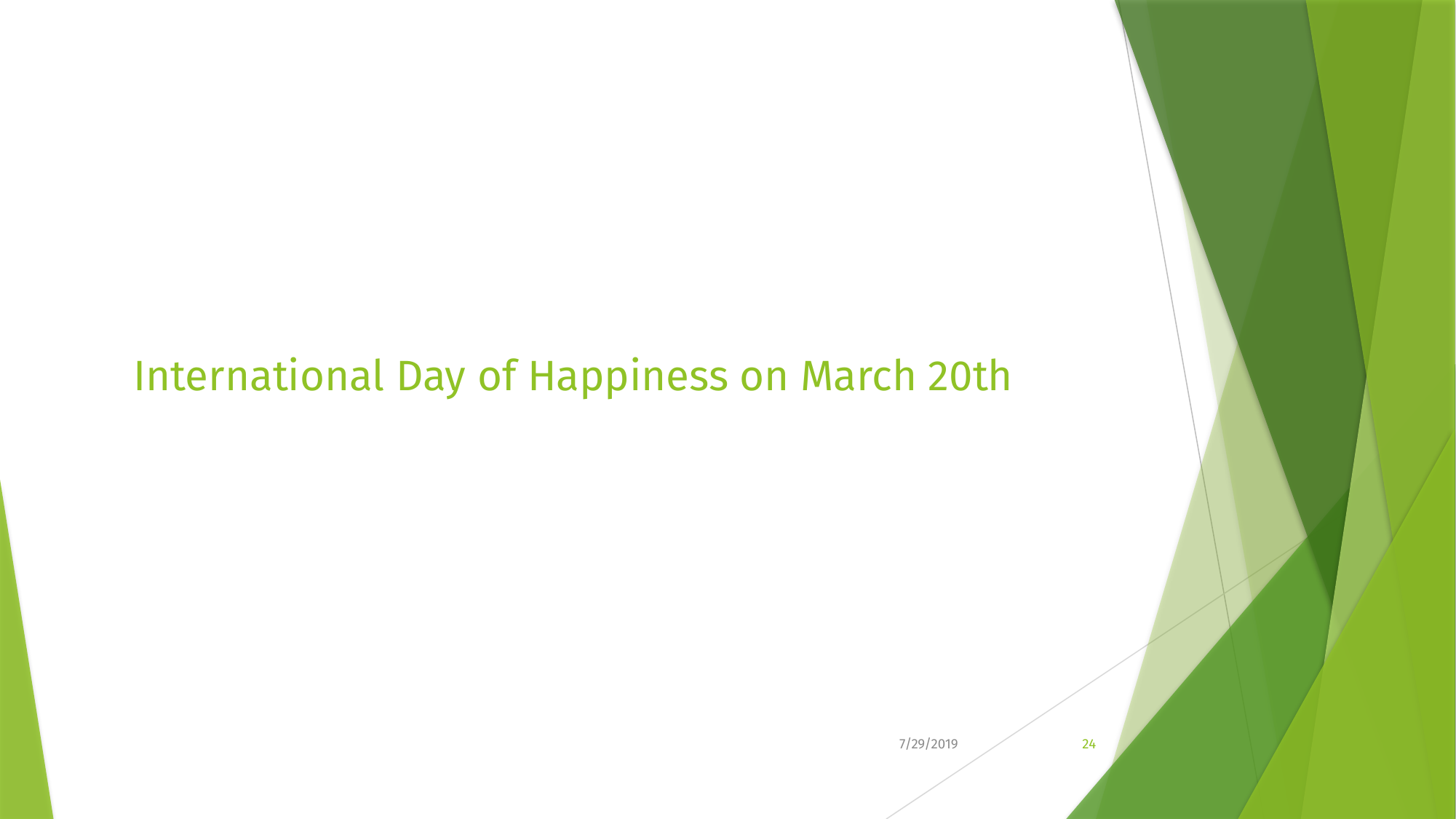

# International Day of Happiness on March 20th
7/29/2019
24